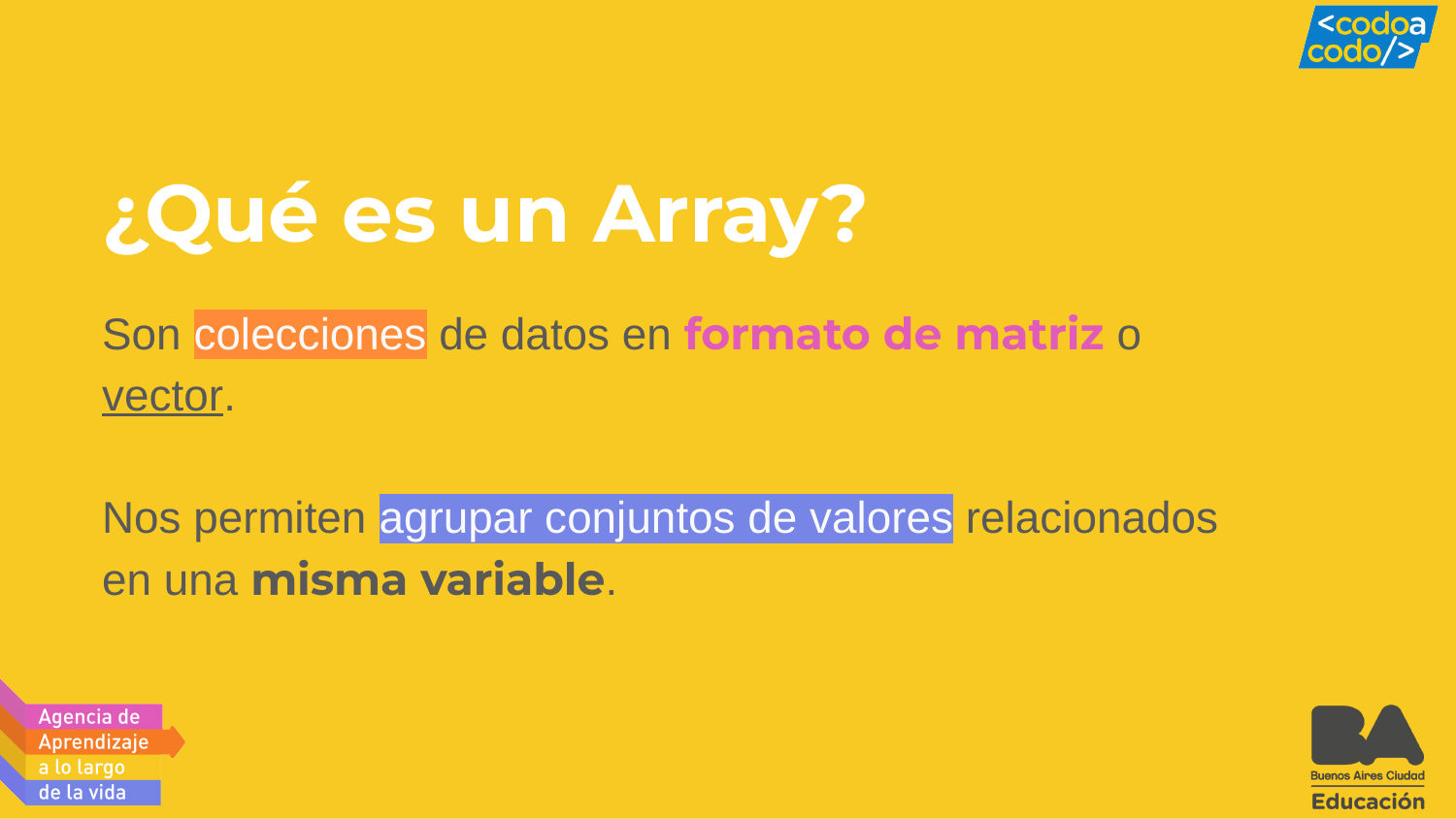

# ¿Qué es un Array?
Son colecciones de datos en formato de matriz o vector.

Nos permiten agrupar conjuntos de valores relacionados en una misma variable.